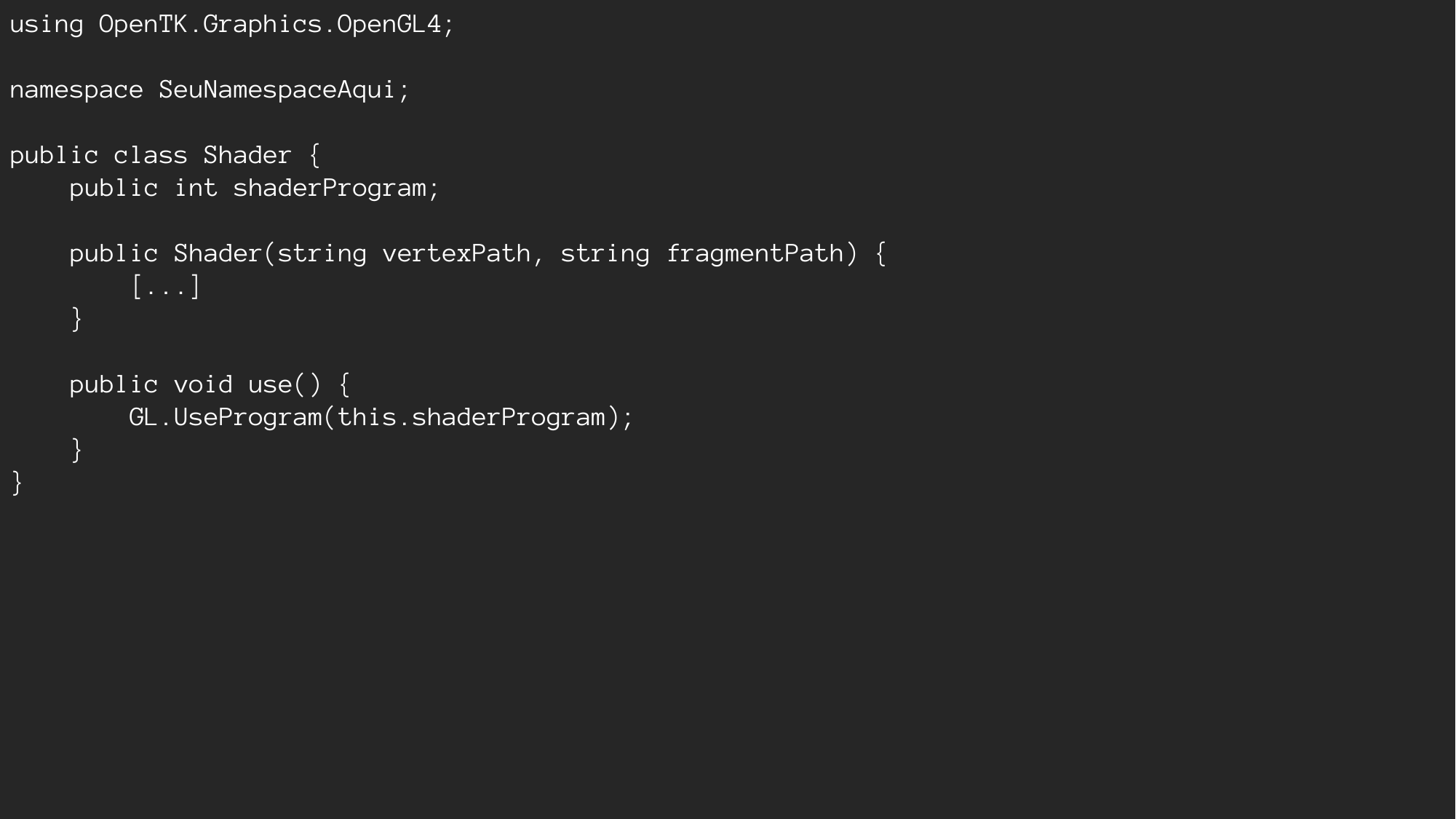

using OpenTK.Graphics.OpenGL4;

namespace SeuNamespaceAqui;
public class Shader {
    public int shaderProgram;

    public Shader(string vertexPath, string fragmentPath) {
        [...]
    }

    public void use() {
        GL.UseProgram(this.shaderProgram);
    }
}